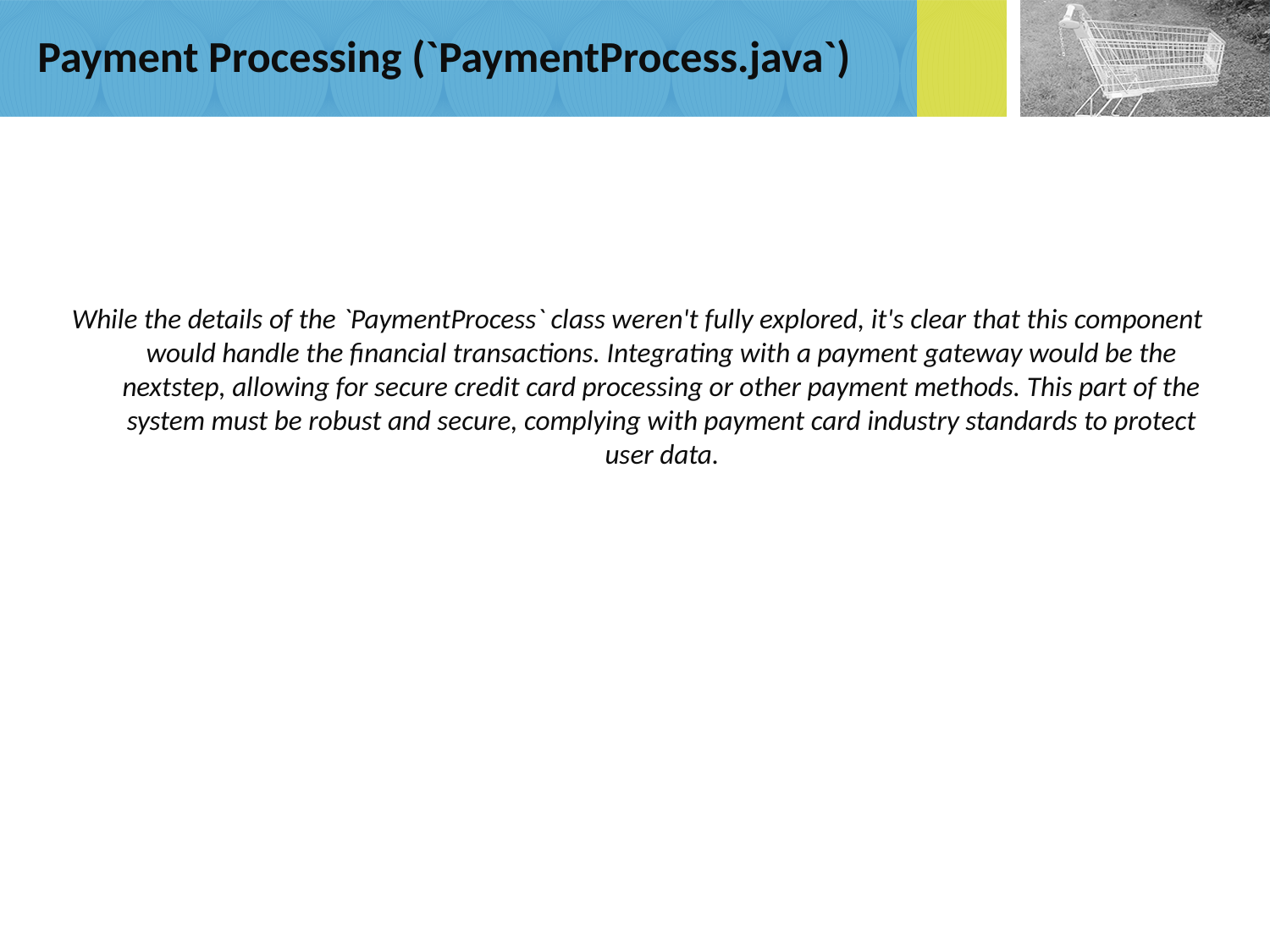

# Payment Processing (`PaymentProcess.java`)

While the details of the `PaymentProcess` class weren't fully explored, it's clear that this component would handle the financial transactions. Integrating with a payment gateway would be the nextstep, allowing for secure credit card processing or other payment methods. This part of the system must be robust and secure, complying with payment card industry standards to protect user data.